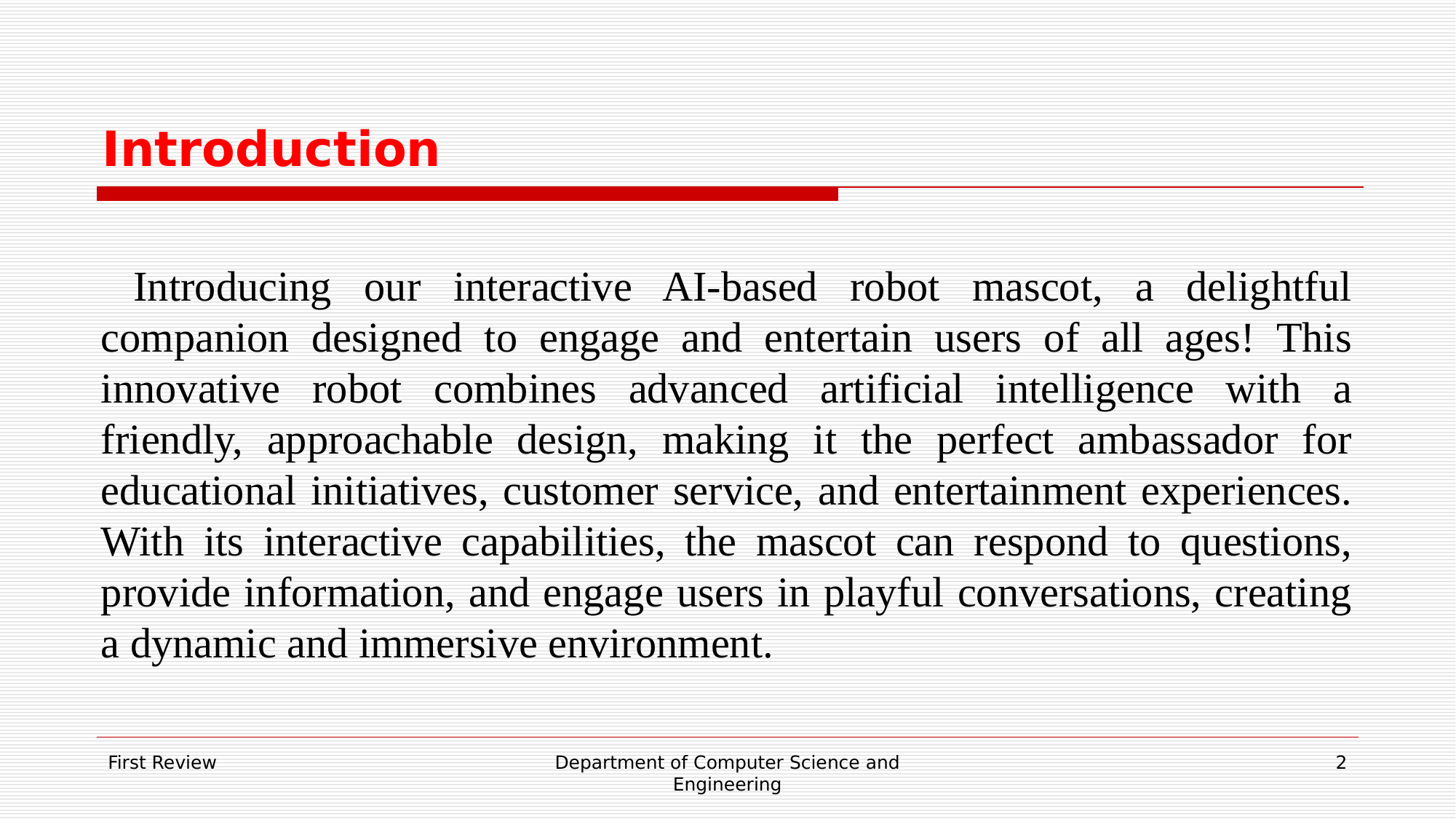

# Introduction

 Introducing our interactive AI-based robot mascot, a delightful companion designed to engage and entertain users of all ages! This innovative robot combines advanced artificial intelligence with a friendly, approachable design, making it the perfect ambassador for educational initiatives, customer service, and entertainment experiences. With its interactive capabilities, the mascot can respond to questions, provide information, and engage users in playful conversations, creating a dynamic and immersive environment.
First Review
Department of Computer Science and Engineering
2